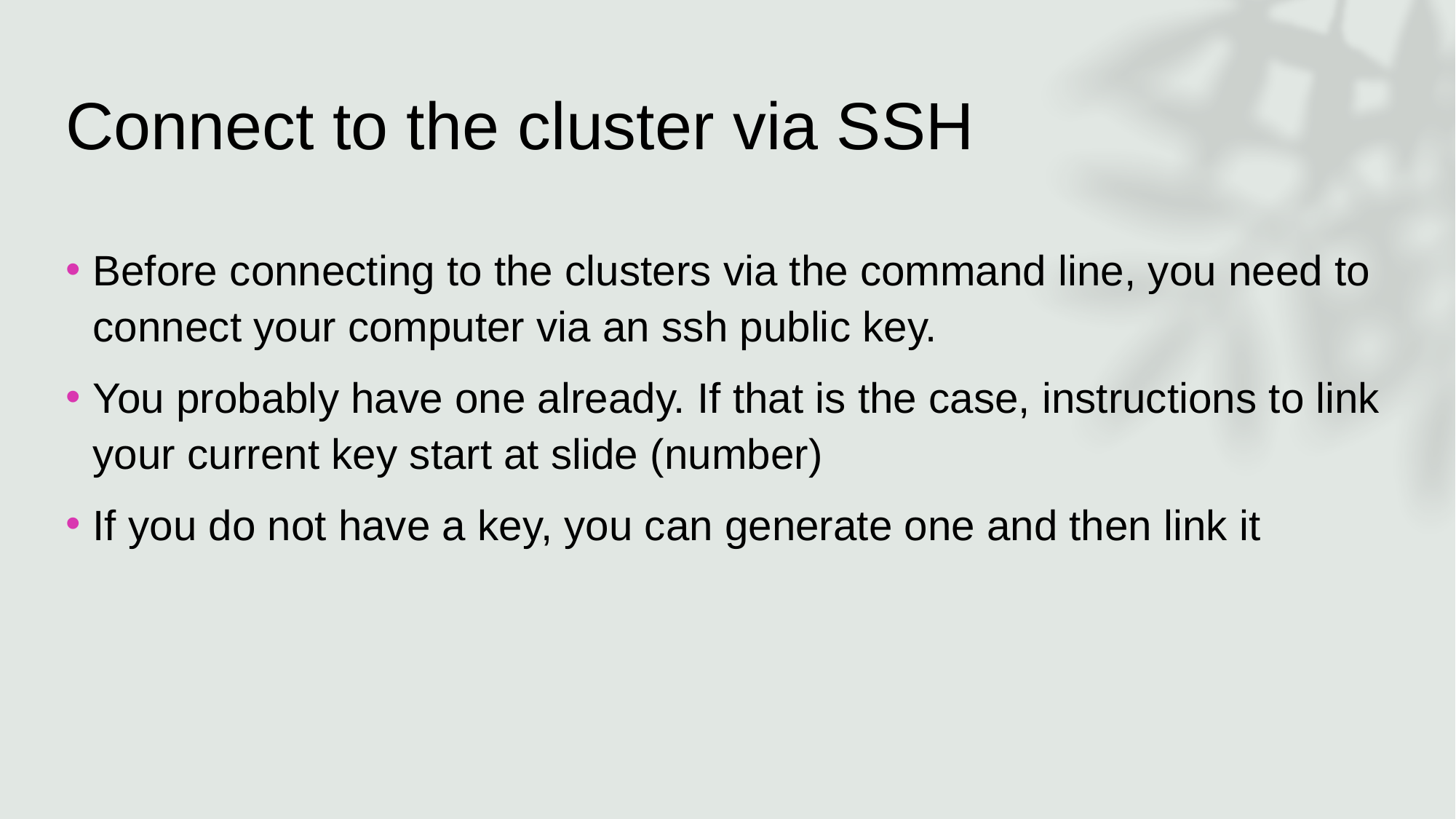

# Connect to the cluster via SSH
Before connecting to the clusters via the command line, you need to connect your computer via an ssh public key.
You probably have one already. If that is the case, instructions to link your current key start at slide (number)
If you do not have a key, you can generate one and then link it